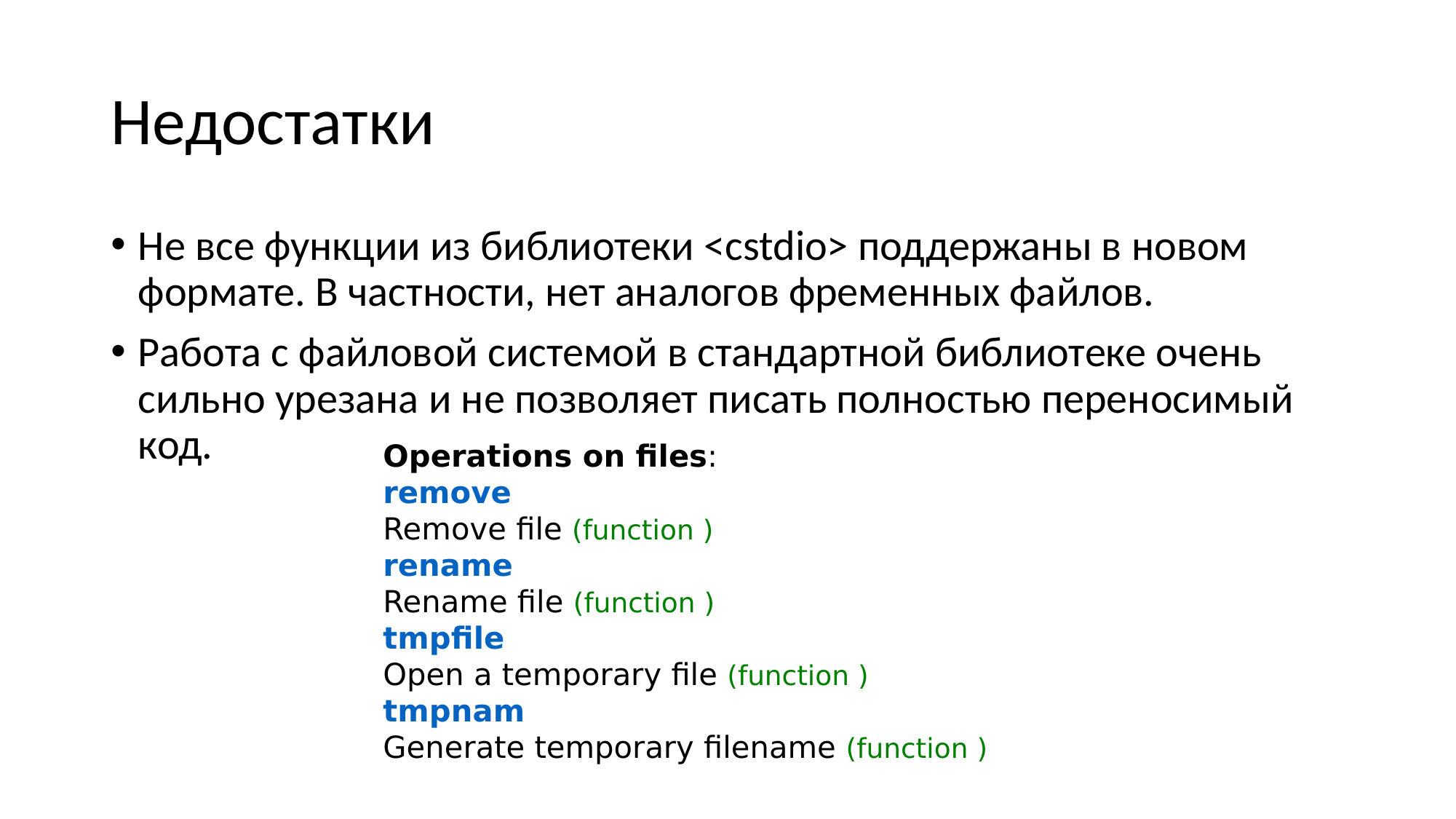

# Недостатки
Не все функции из библиотеки <cstdio> поддержаны в новом формате. В частности, нет аналогов фременных файлов.
Работа с файловой системой в стандартной библиотеке очень сильно урезана и не позволяет писать полностью переносимый код.
Operations on files:
remove
Remove file (function )
rename
Rename file (function )
tmpfile
Open a temporary file (function )
tmpnam
Generate temporary filename (function )